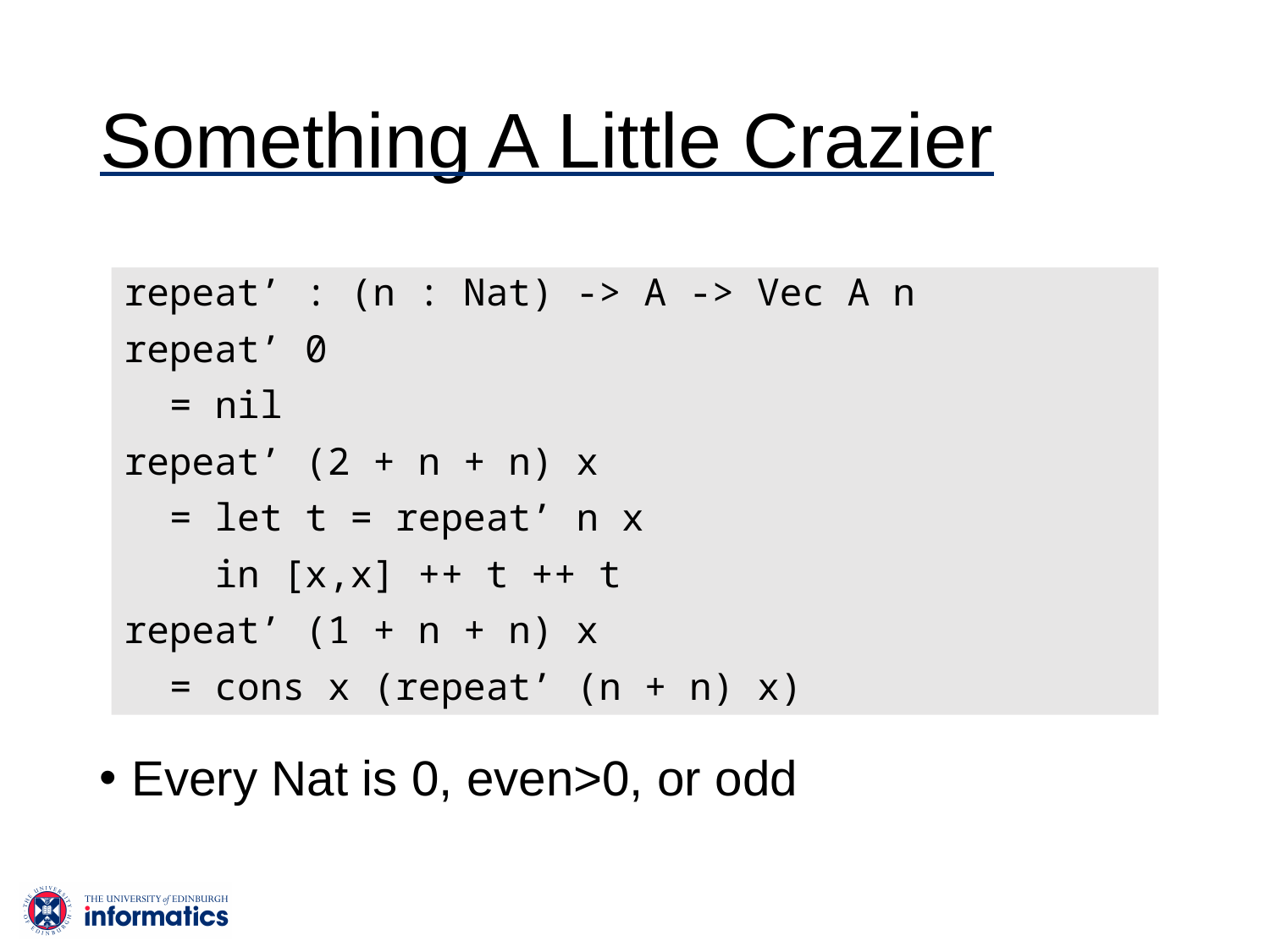

# Something A Little Crazier
repeat’ : (n : Nat) -> A -> Vec A n
repeat’ 0
  = nil
repeat’ (2 + n + n) x
  = let t = repeat’ n x
    in [x,x] ++ t ++ t
repeat’ (1 + n + n) x
  = cons x (repeat’ (n + n) x)
Every Nat is 0, even>0, or odd